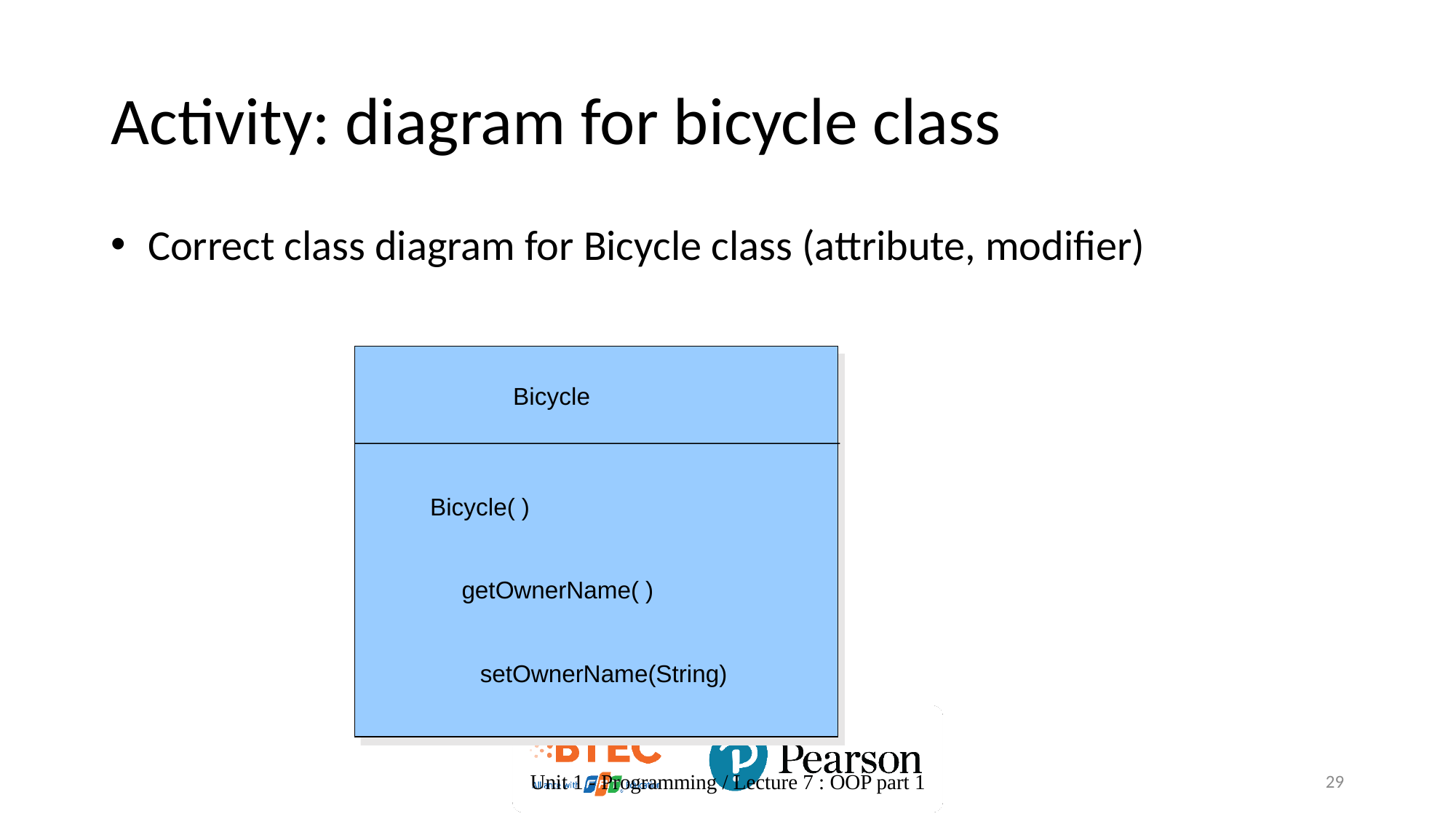

# Activity: diagram for bicycle class
 Correct class diagram for Bicycle class (attribute, modifier)

Bicycle

Bicycle( )
getOwnerName( )
setOwnerName(String)
Unit 1 - Programming / Lecture 7 : OOP part 1
29